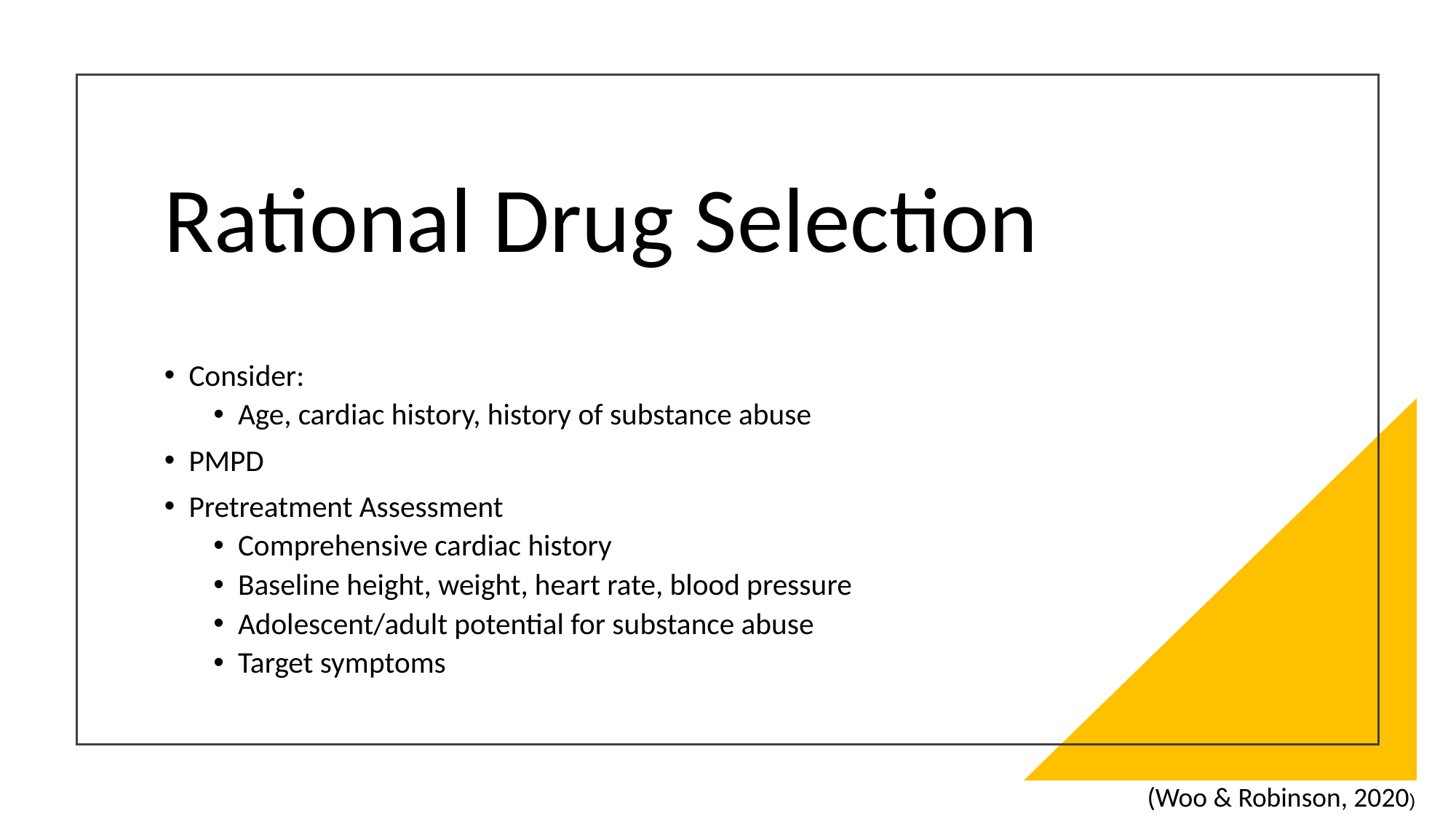

# Rational Drug Selection
Consider:
Age, cardiac history, history of substance abuse
PMPD
Pretreatment Assessment
Comprehensive cardiac history
Baseline height, weight, heart rate, blood pressure
Adolescent/adult potential for substance abuse
Target symptoms

(Woo & Robinson, 2020)